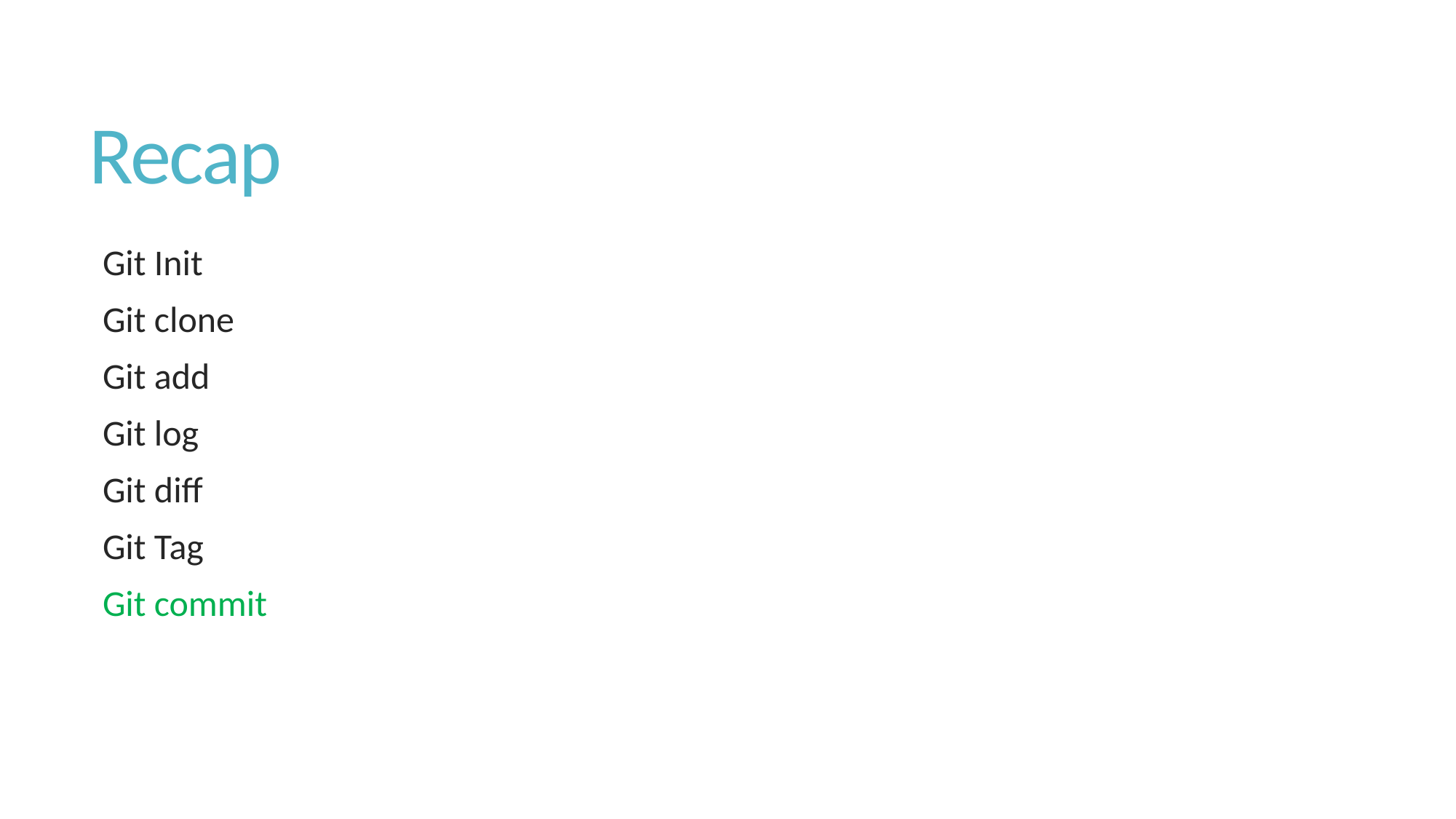

# Recap
Git Init
Git clone
Git add
Git log
Git diff
Git Tag
Git commit